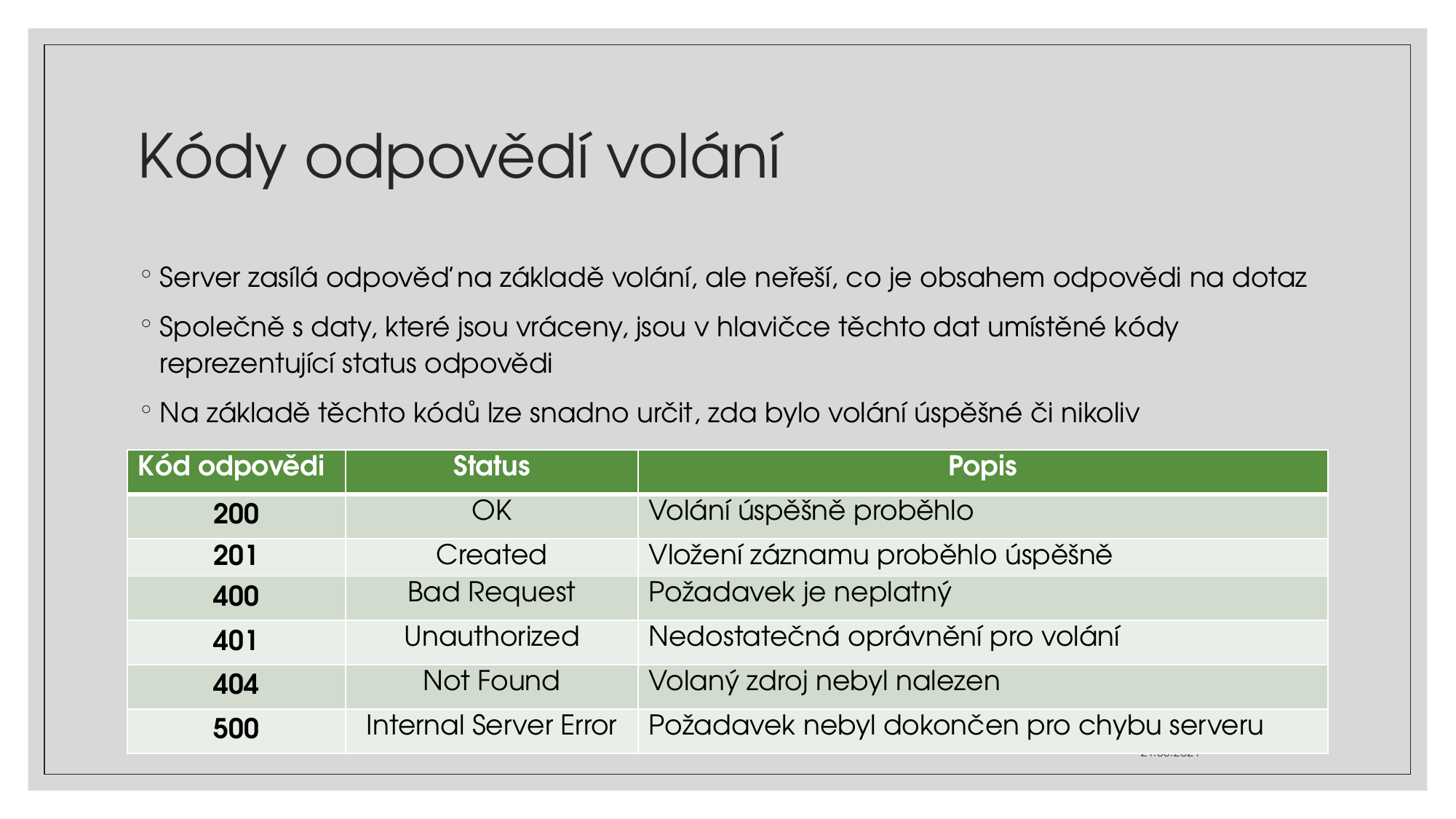

# Kódy odpovědí volání
Server zasílá odpověď na základě volání, ale neřeší, co je obsahem odpovědi na dotaz
Společně s daty, které jsou vráceny, jsou v hlavičce těchto dat umístěné kódy reprezentující status odpovědi
Na základě těchto kódů lze snadno určit, zda bylo volání úspěšné či nikoliv

| Kód odpovědi | Status | Popis |
| --- | --- | --- |
| 200 | OK | Volání úspěšně proběhlo |
| 201 | Created | Vložení záznamu proběhlo úspěšně |
| 400 | Bad Request | Požadavek je neplatný |
| 401 | Unauthorized | Nedostatečná oprávnění pro volání |
| 404 | Not Found | Volaný zdroj nebyl nalezen |
| 500 | Internal Server Error | Požadavek nebyl dokončen pro chybu serveru |
21.06.2021